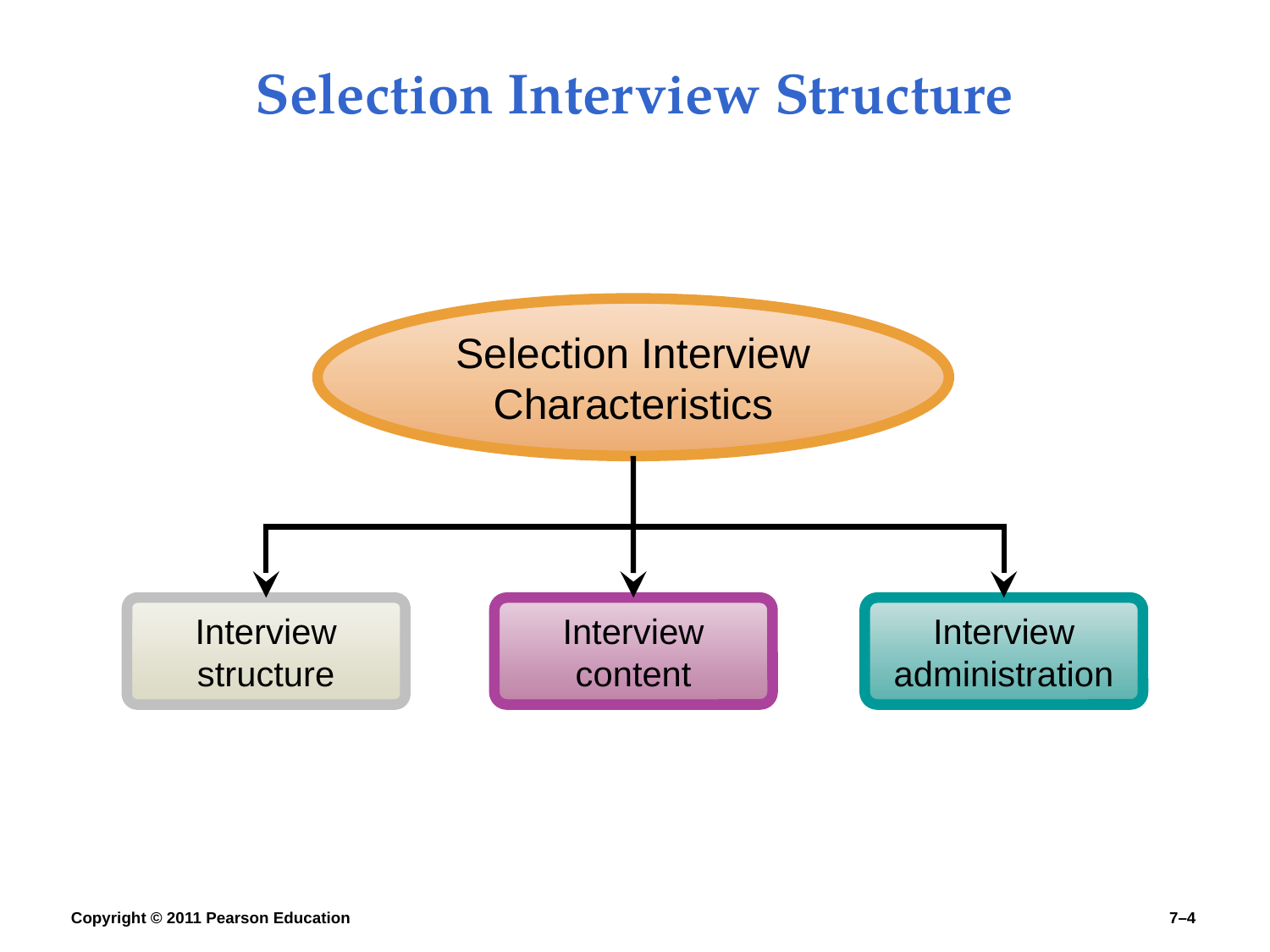

# Selection Interview Structure
Selection Interview Characteristics
Interview
structure
Interview
content
Interview administration
Copyright © 2011 Pearson Education
7–4